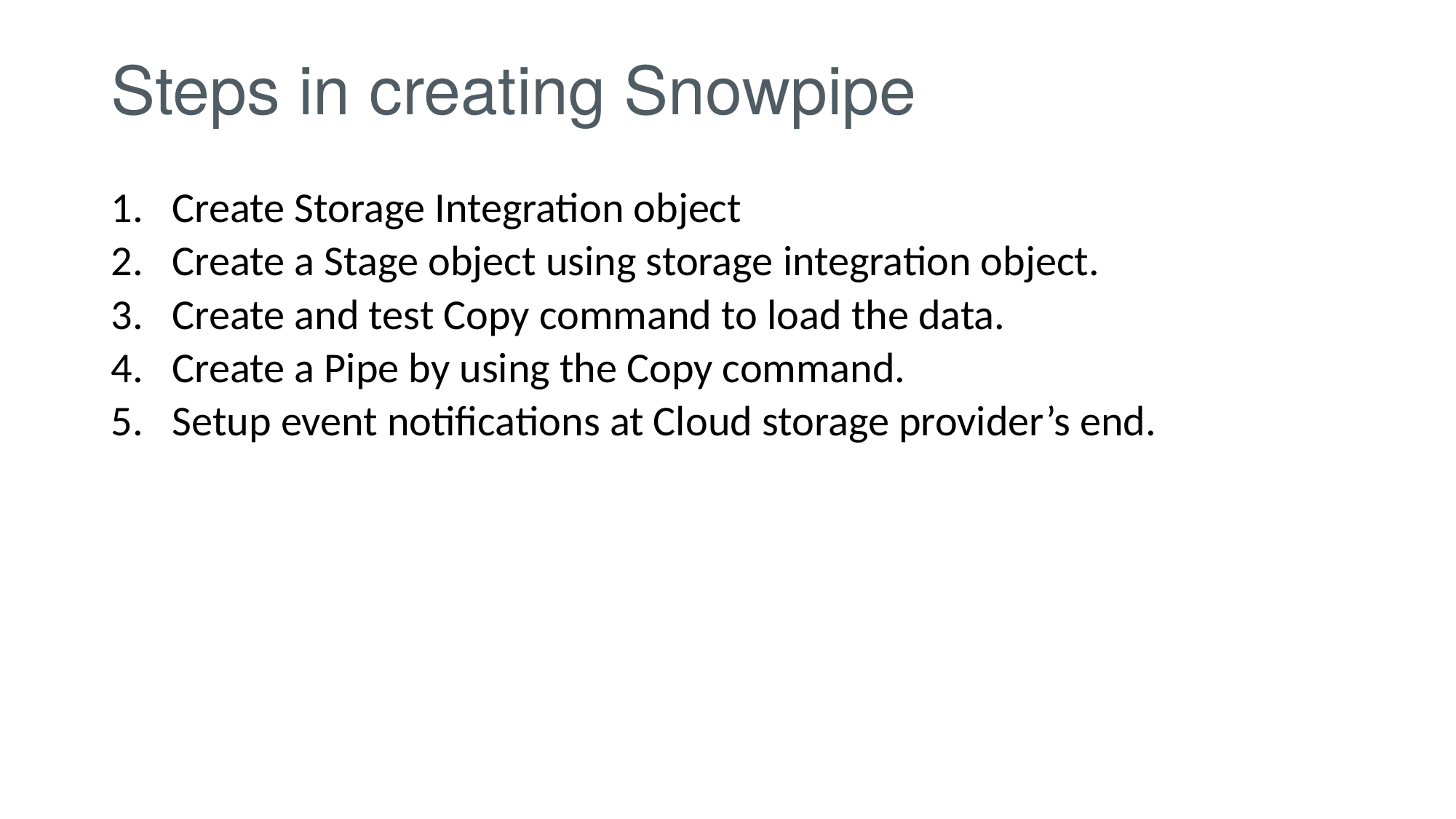

# Steps in creating Snowpipe
Create Storage Integration object
Create a Stage object using storage integration object.
Create and test Copy command to load the data.
Create a Pipe by using the Copy command.
Setup event notifications at Cloud storage provider’s end.